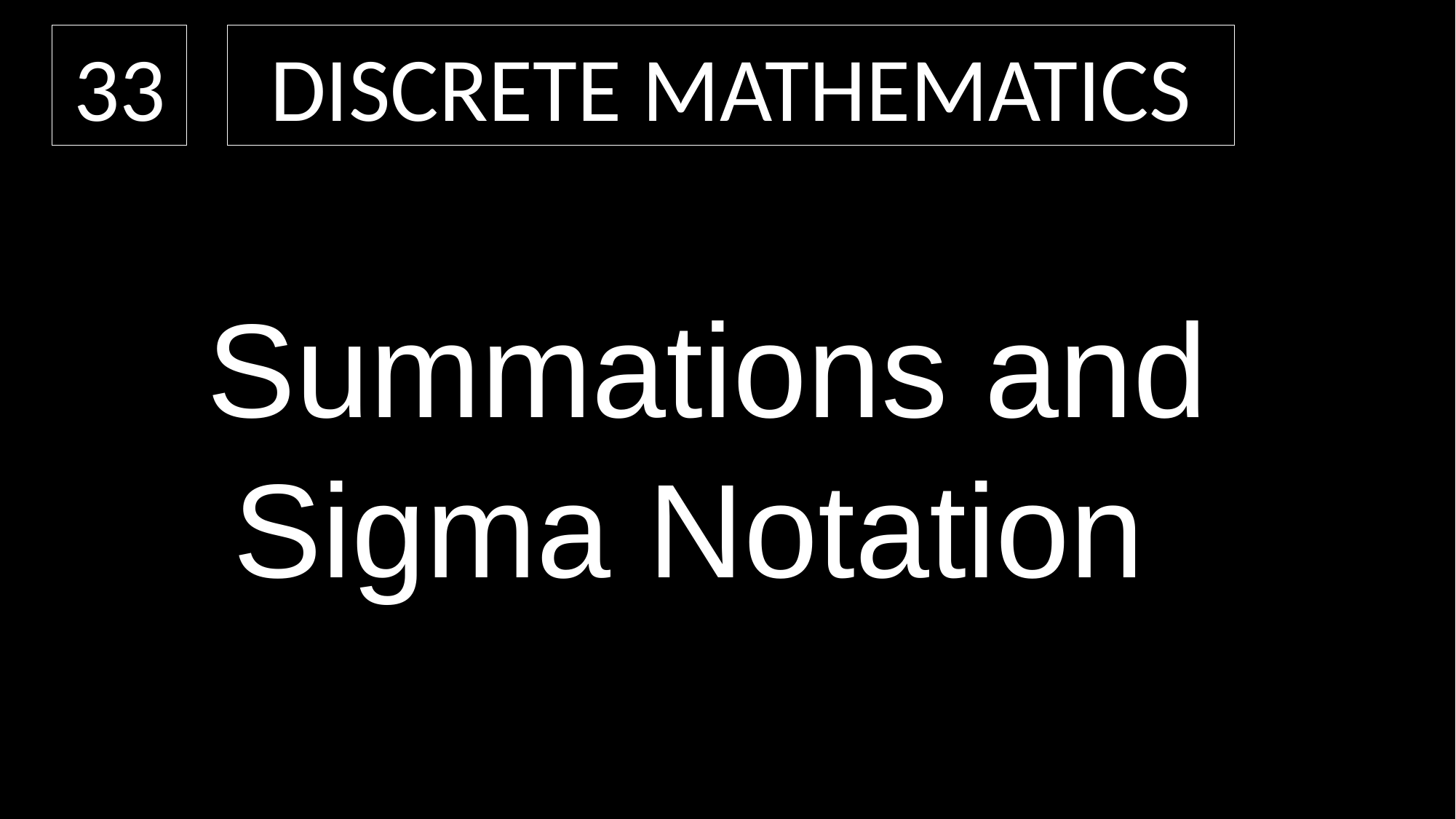

33
Discrete Mathematics
Summations and Sigma Notation